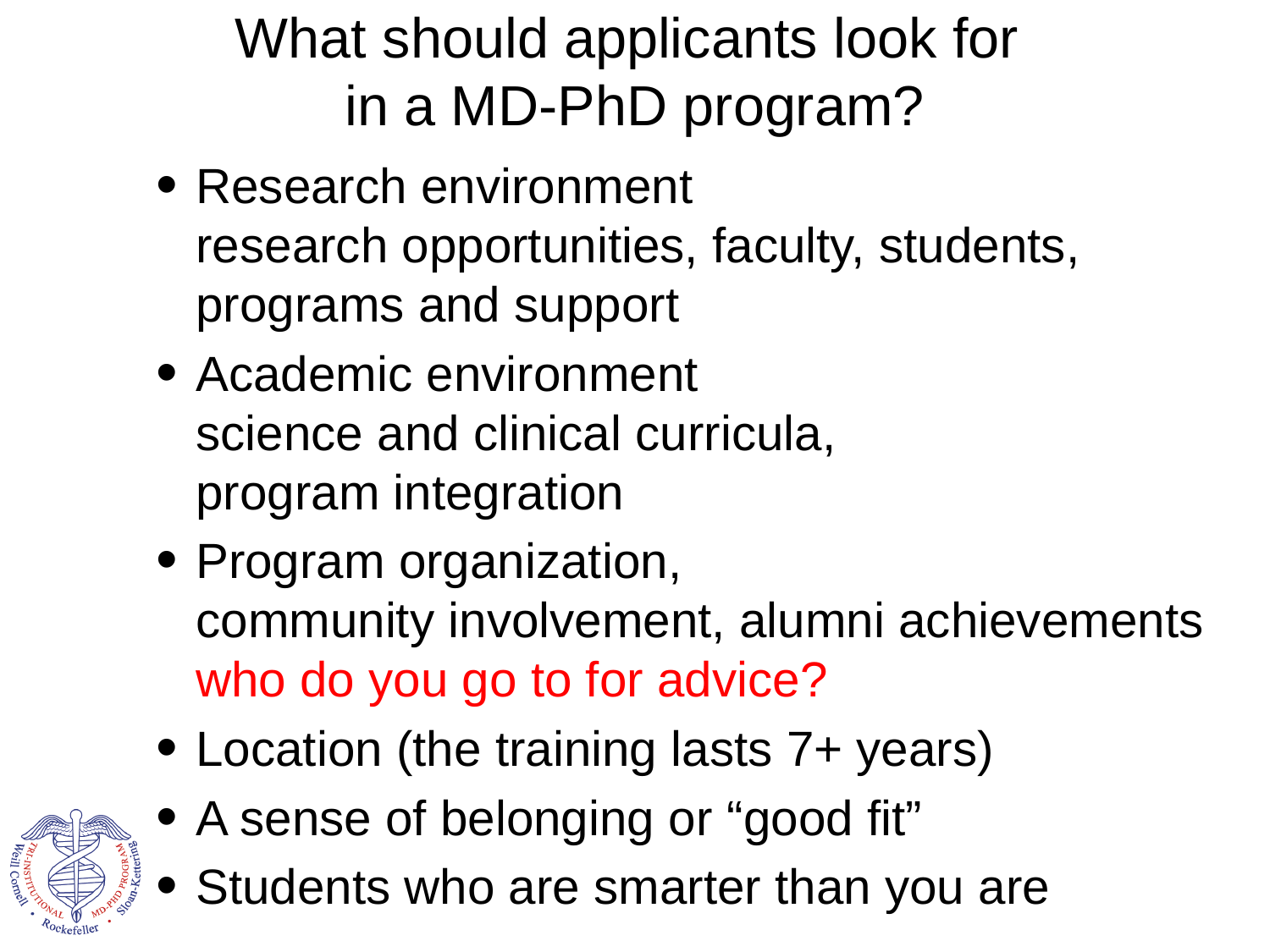

# What should applicants look for in a MD-PhD program?
Research environment
research opportunities, faculty, students, programs and support
Academic environment
science and clinical curricula,
program integration
Program organization,
community involvement, alumni achievements
who do you go to for advice?
Location (the training lasts 7+ years)
A sense of belonging or “good fit”
Students who are smarter than you are